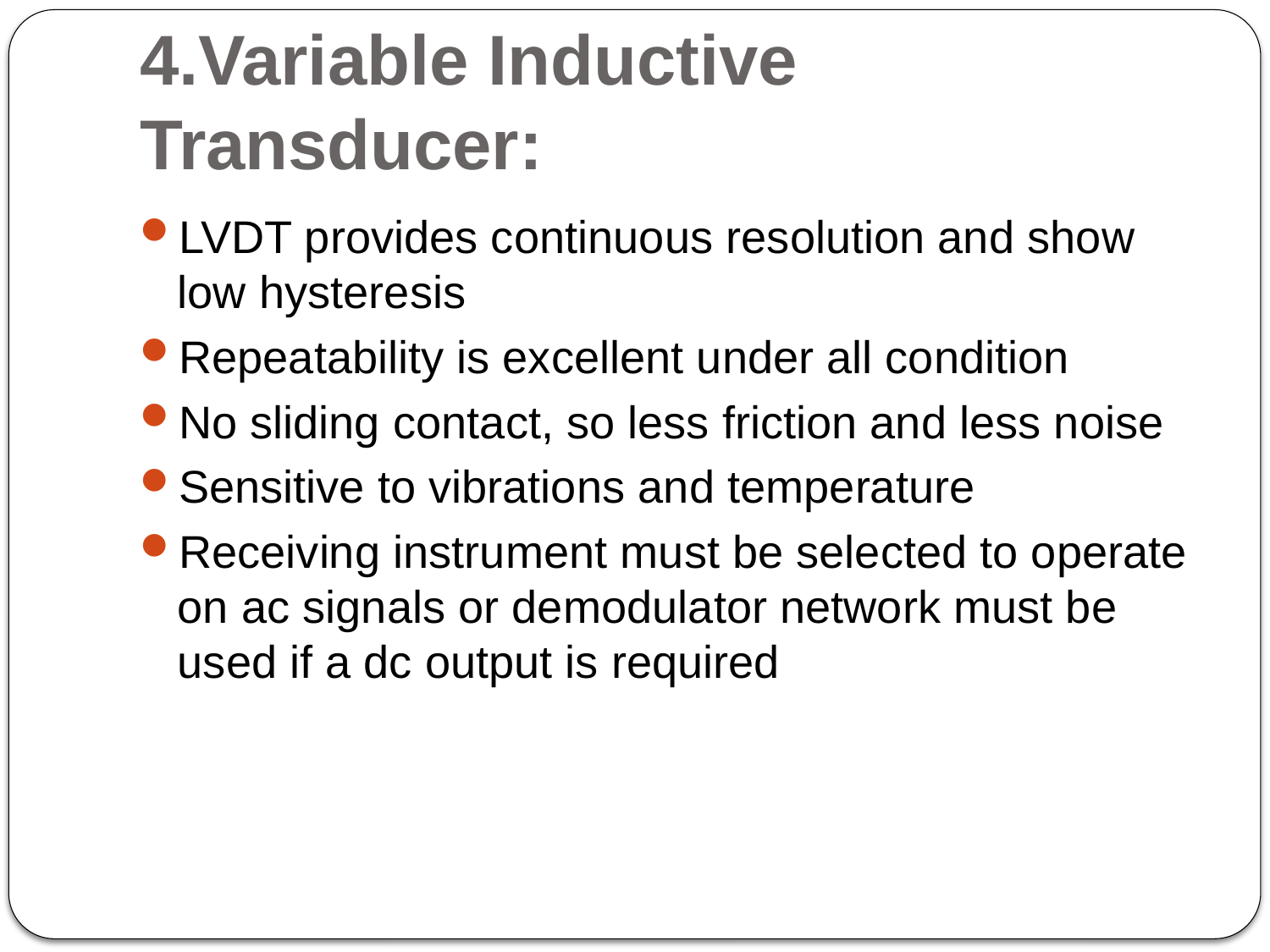

# 4.Variable Inductive Transducer:
LVDT provides continuous resolution and show low hysteresis
Repeatability is excellent under all condition
No sliding contact, so less friction and less noise
Sensitive to vibrations and temperature
Receiving instrument must be selected to operate on ac signals or demodulator network must be used if a dc output is required